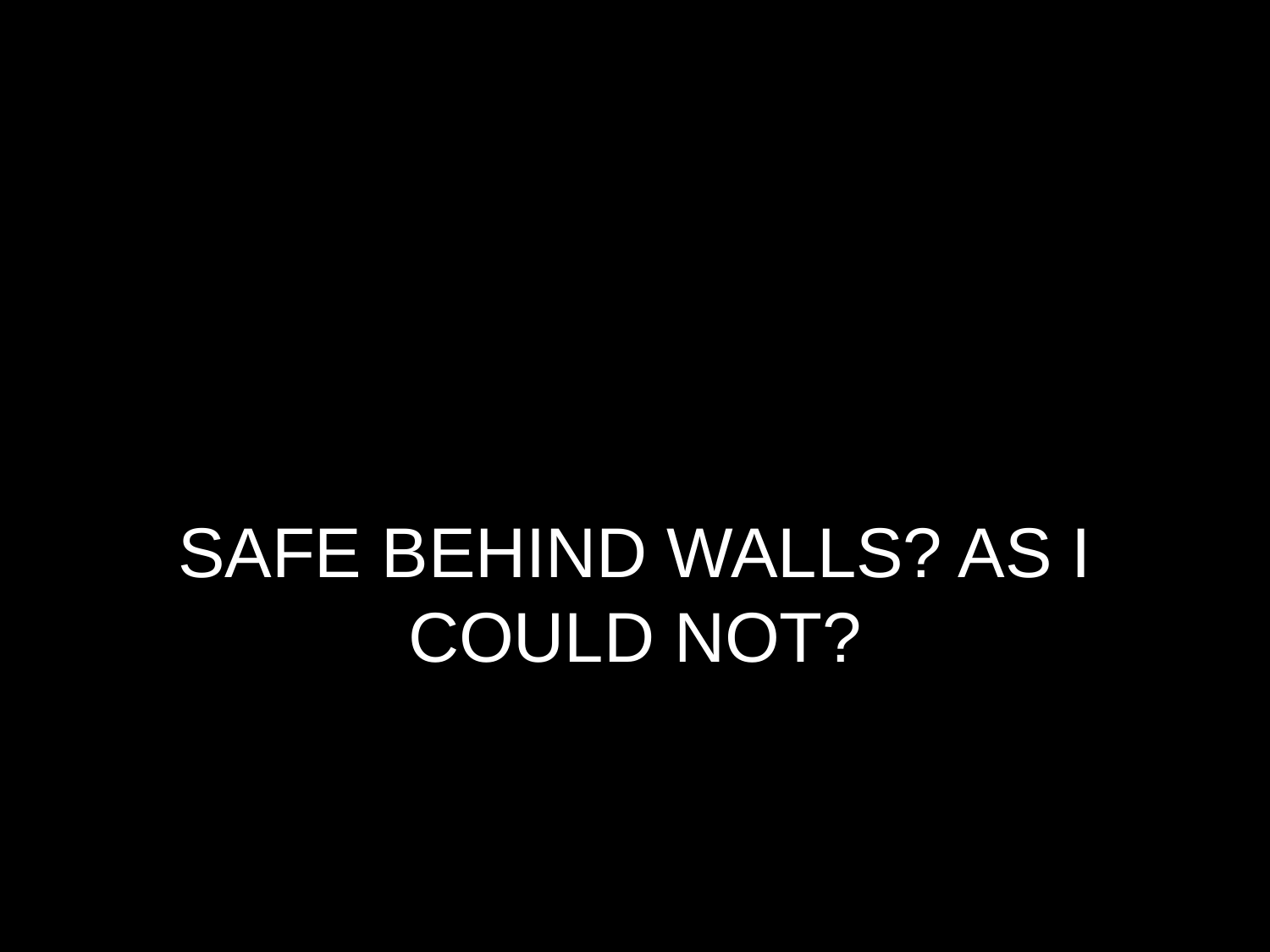

# SAFE BEHIND WALLS? AS I COULD NOT?